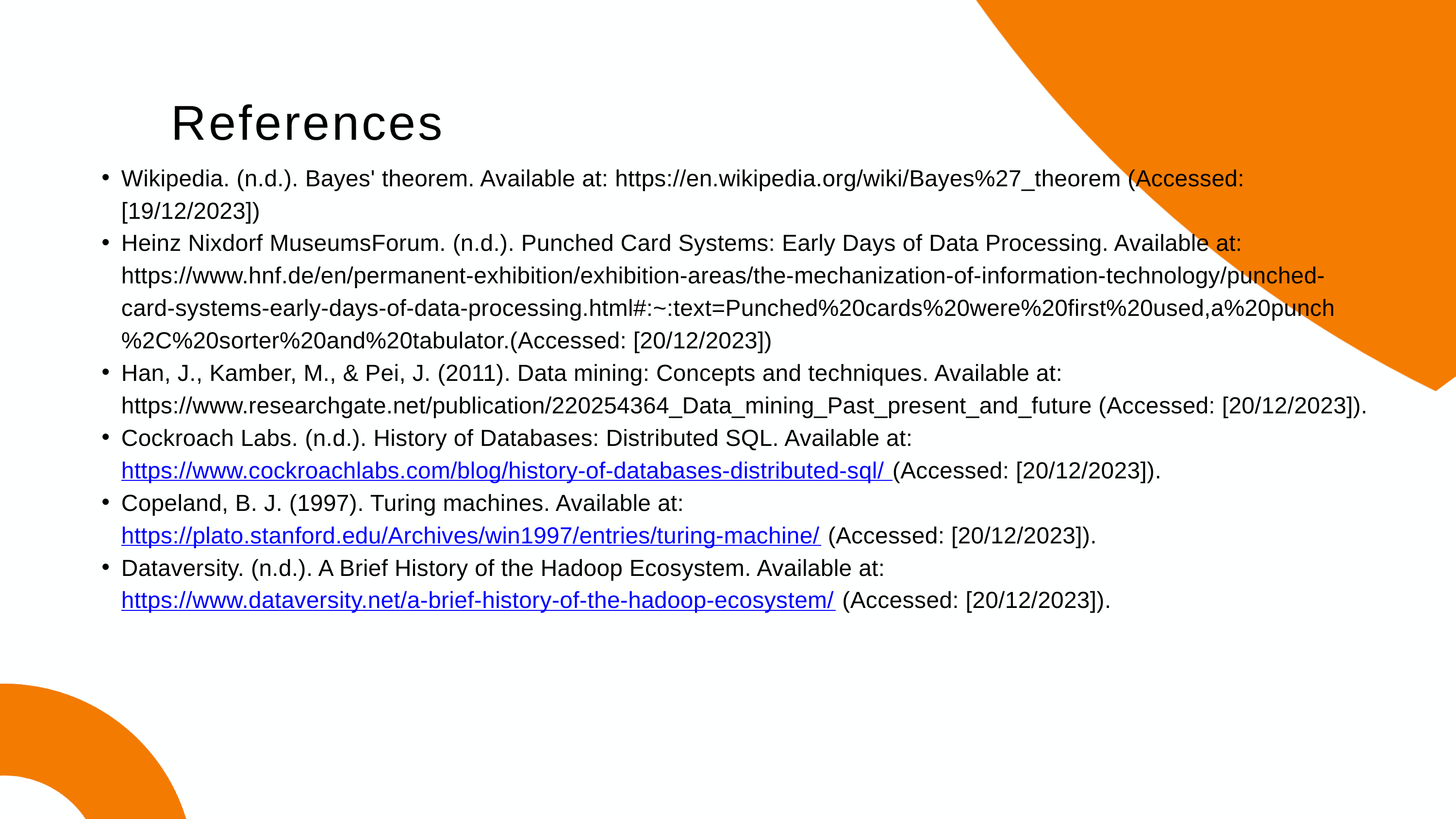

References
Wikipedia. (n.d.). Bayes' theorem. Available at: https://en.wikipedia.org/wiki/Bayes%27_theorem (Accessed: [19/12/2023])
Heinz Nixdorf MuseumsForum. (n.d.). Punched Card Systems: Early Days of Data Processing. Available at: https://www.hnf.de/en/permanent-exhibition/exhibition-areas/the-mechanization-of-information-technology/punched-card-systems-early-days-of-data-processing.html#:~:text=Punched%20cards%20were%20first%20used,a%20punch%2C%20sorter%20and%20tabulator.(Accessed: [20/12/2023])
Han, J., Kamber, M., & Pei, J. (2011). Data mining: Concepts and techniques. Available at: https://www.researchgate.net/publication/220254364_Data_mining_Past_present_and_future (Accessed: [20/12/2023]).
Cockroach Labs. (n.d.). History of Databases: Distributed SQL. Available at: https://www.cockroachlabs.com/blog/history-of-databases-distributed-sql/ (Accessed: [20/12/2023]).
Copeland, B. J. (1997). Turing machines. Available at: https://plato.stanford.edu/Archives/win1997/entries/turing-machine/ (Accessed: [20/12/2023]).
Dataversity. (n.d.). A Brief History of the Hadoop Ecosystem. Available at: https://www.dataversity.net/a-brief-history-of-the-hadoop-ecosystem/ (Accessed: [20/12/2023]).